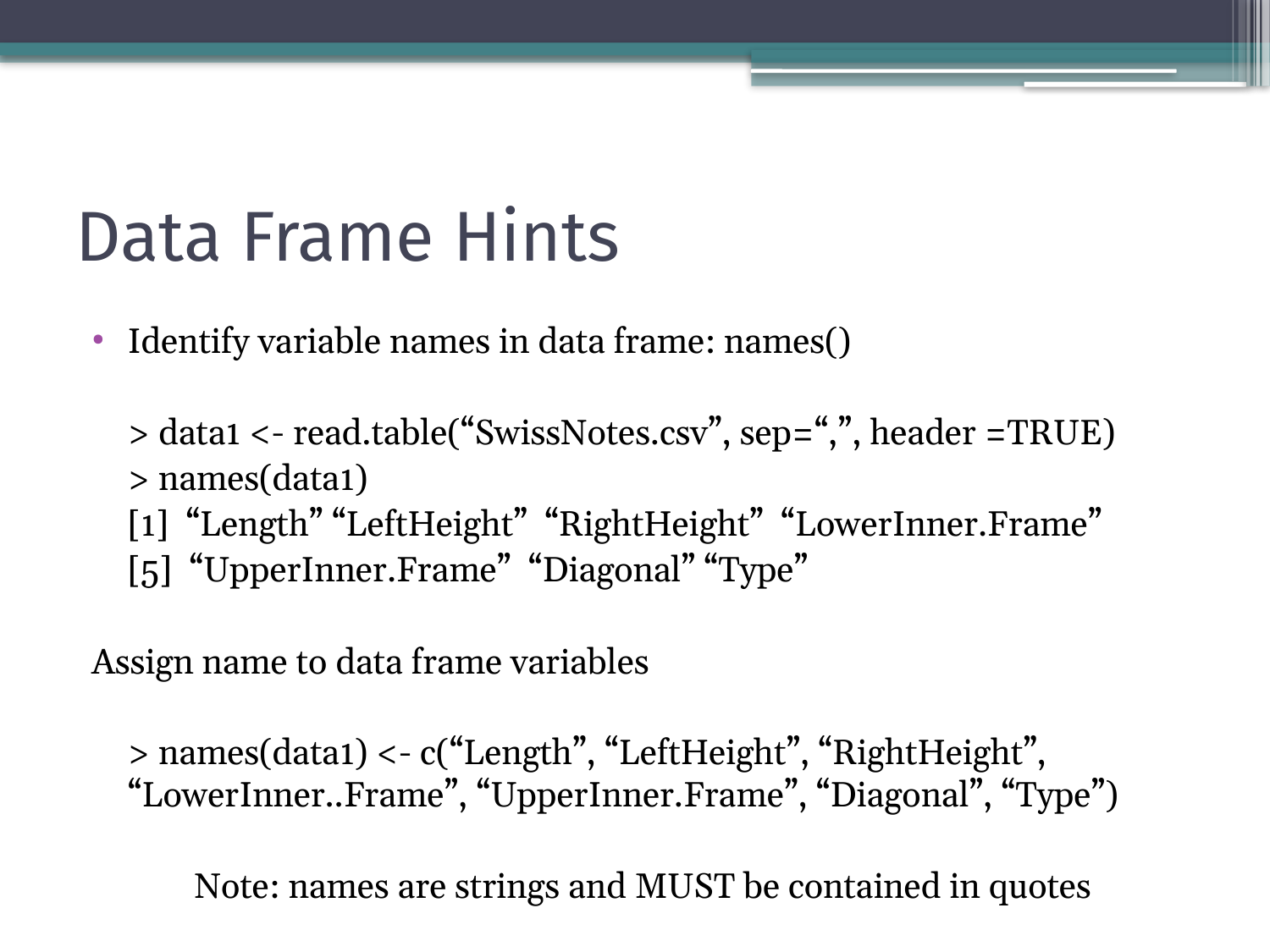

# Data Frame Hints
Identify variable names in data frame: names()

	> data1 <- read.table(“SwissNotes.csv”, sep=“,”, header =TRUE)
	> names(data1)
		[1]  “Length” “LeftHeight”  “RightHeight”  “LowerInner.Frame”
		[5]  “UpperInner.Frame”  “Diagonal” “Type”

Assign name to data frame variables

	> names(data1) <- c(“Length”, “LeftHeight”, “RightHeight”, “LowerInner..Frame”, “UpperInner.Frame”, “Diagonal”, “Type”)

Note: names are strings and MUST be contained in quotes